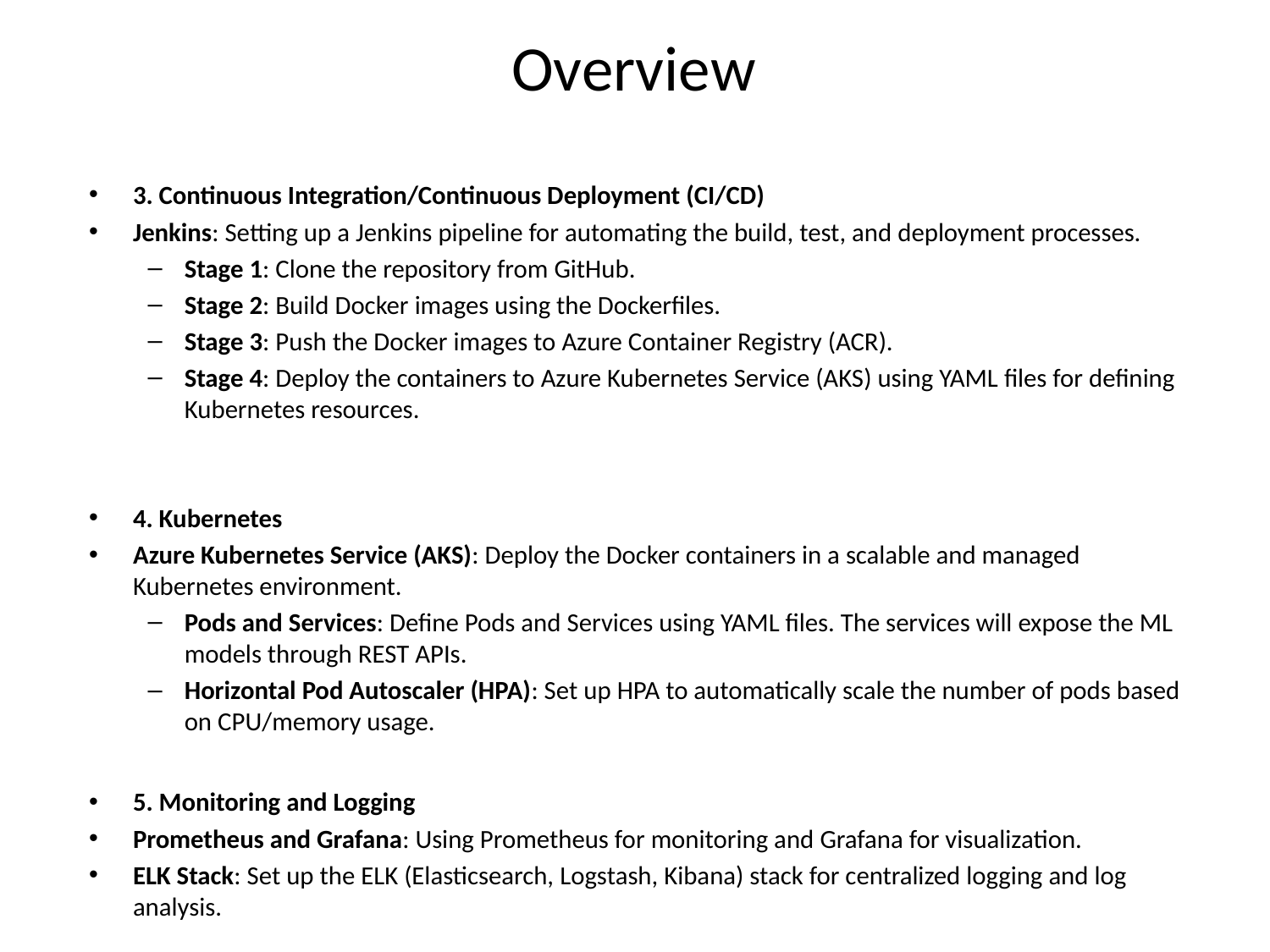

# Overview

3. Continuous Integration/Continuous Deployment (CI/CD)
Jenkins: Setting up a Jenkins pipeline for automating the build, test, and deployment processes.
Stage 1: Clone the repository from GitHub.
Stage 2: Build Docker images using the Dockerfiles.
Stage 3: Push the Docker images to Azure Container Registry (ACR).
Stage 4: Deploy the containers to Azure Kubernetes Service (AKS) using YAML files for defining Kubernetes resources.

4. Kubernetes
Azure Kubernetes Service (AKS): Deploy the Docker containers in a scalable and managed Kubernetes environment.
Pods and Services: Define Pods and Services using YAML files. The services will expose the ML models through REST APIs.
Horizontal Pod Autoscaler (HPA): Set up HPA to automatically scale the number of pods based on CPU/memory usage.

5. Monitoring and Logging
Prometheus and Grafana: Using Prometheus for monitoring and Grafana for visualization.
ELK Stack: Set up the ELK (Elasticsearch, Logstash, Kibana) stack for centralized logging and log analysis.